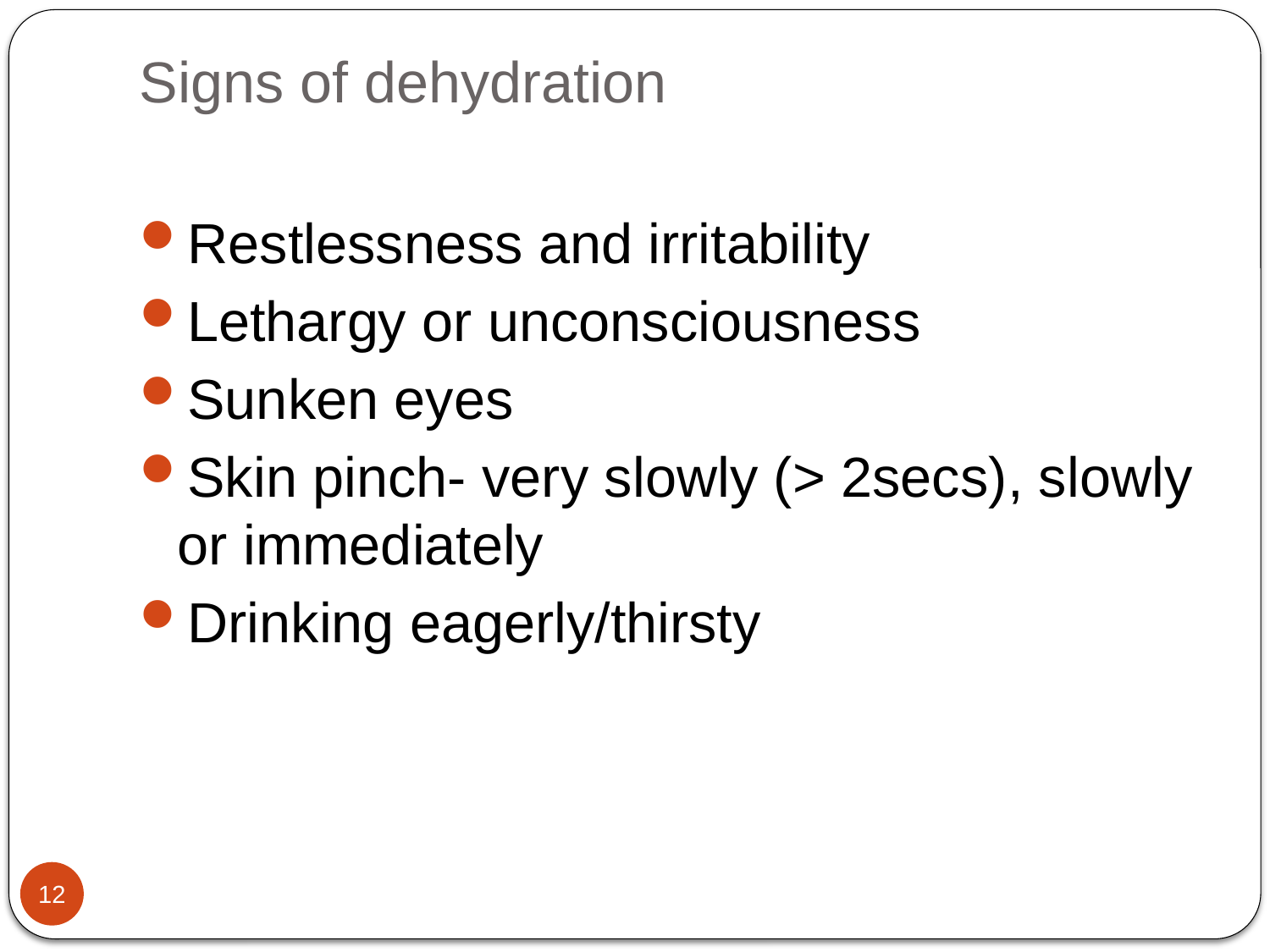

# Signs of dehydration
Restlessness and irritability
Lethargy or unconsciousness
Sunken eyes
Skin pinch- very slowly (> 2secs), slowly or immediately
Drinking eagerly/thirsty

12